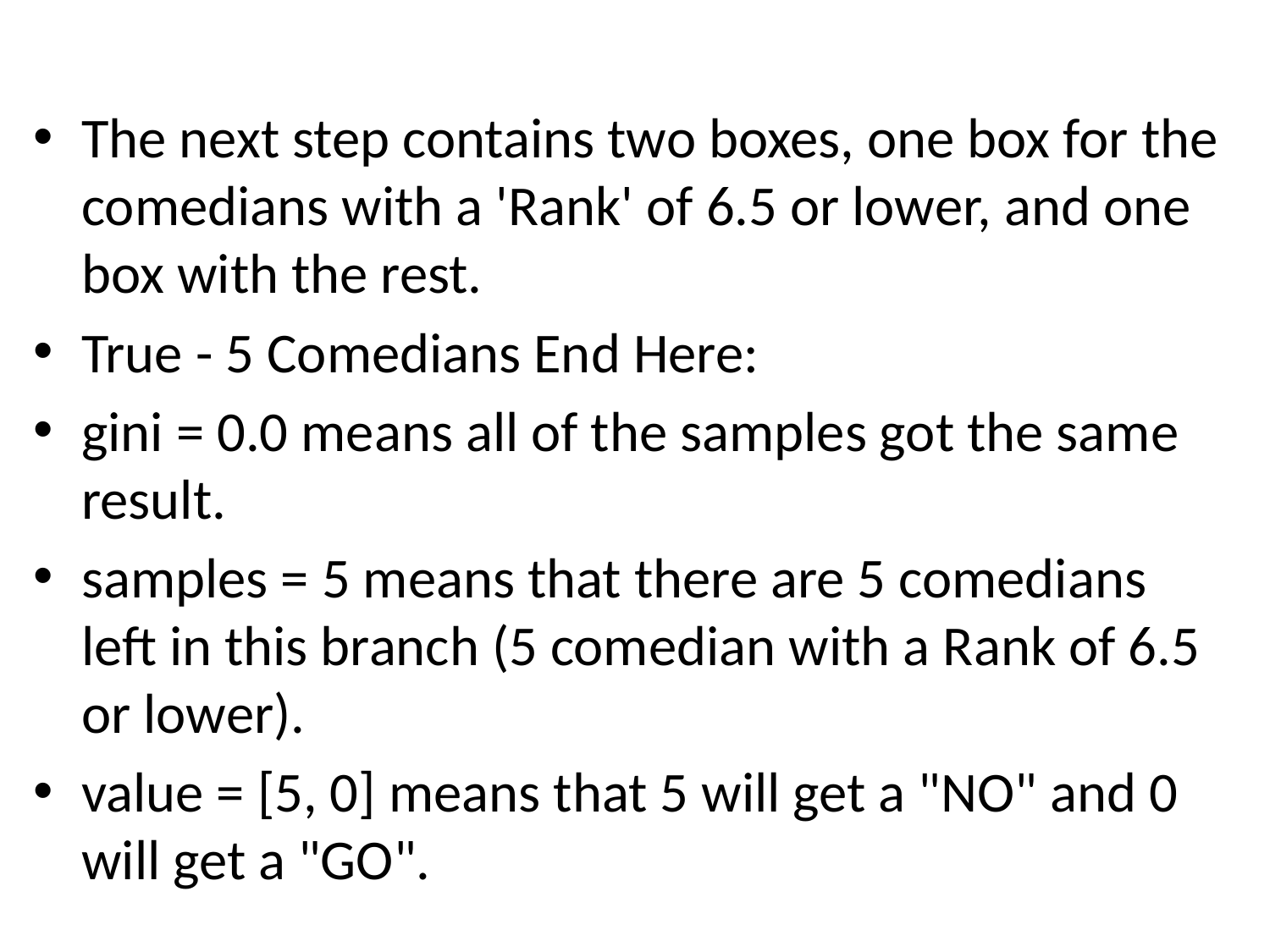

#
The next step contains two boxes, one box for the comedians with a 'Rank' of 6.5 or lower, and one box with the rest.
True - 5 Comedians End Here:
gini = 0.0 means all of the samples got the same result.
samples = 5 means that there are 5 comedians left in this branch (5 comedian with a Rank of 6.5 or lower).
value = [5, 0] means that 5 will get a "NO" and 0 will get a "GO".